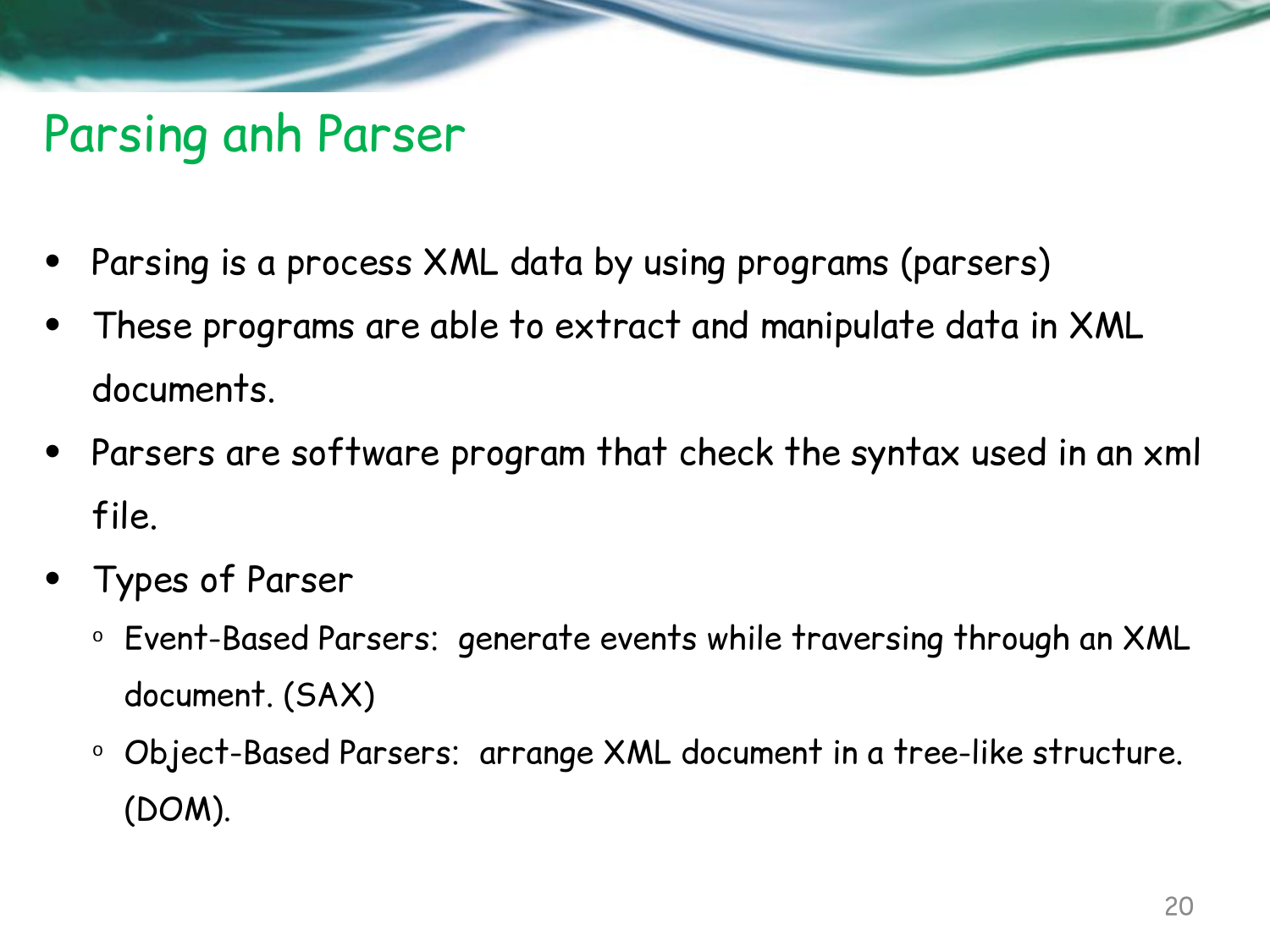

# Parsing anh Parser
Parsing is a process XML data by using programs (parsers)
These programs are able to extract and manipulate data in XML documents.
Parsers are software program that check the syntax used in an xml file.
Types of Parser
Event-Based Parsers:  generate events while traversing through an XML document. (SAX)
Object-Based Parsers:  arrange XML document in a tree-like structure. (DOM).

20